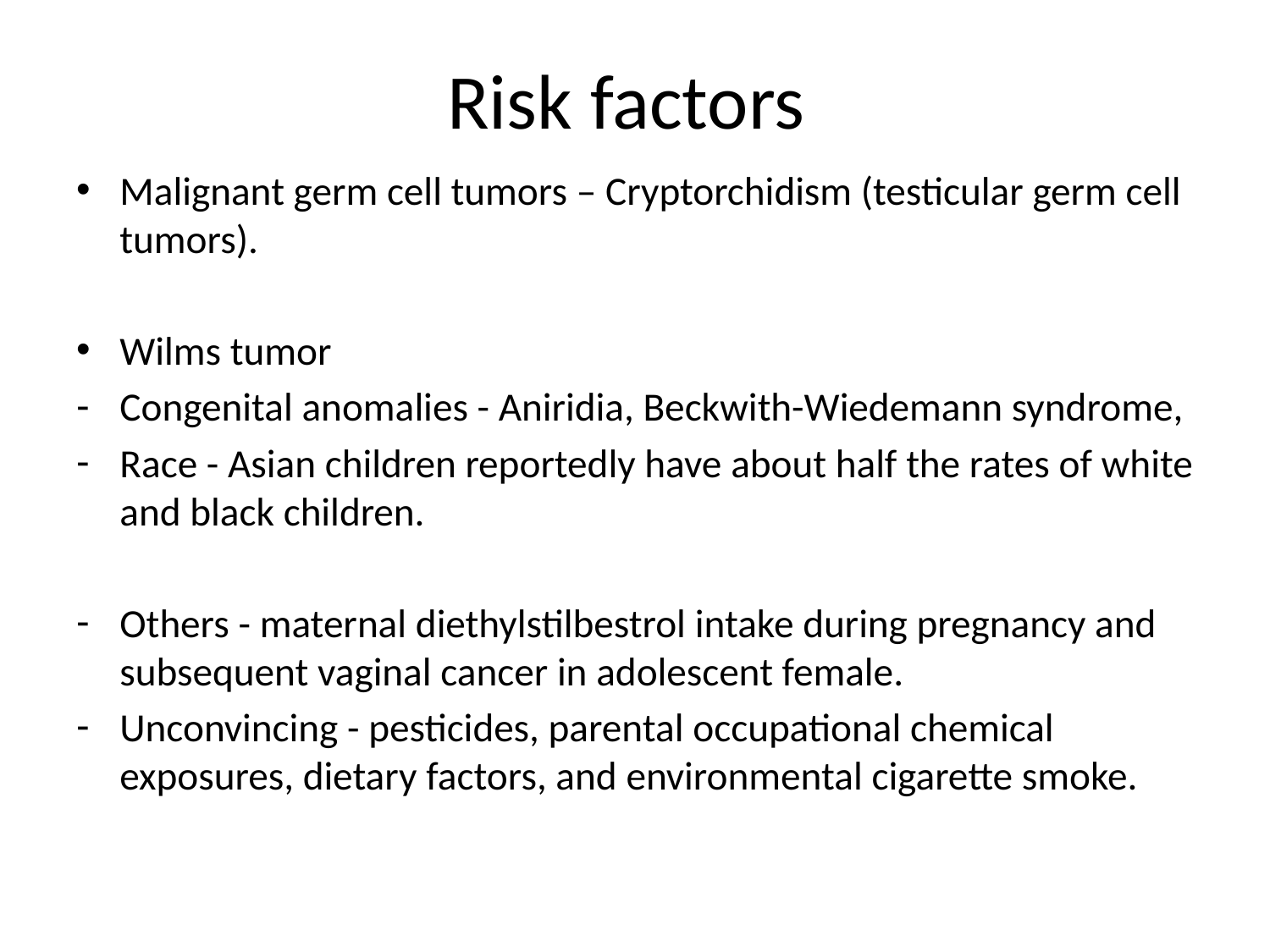

# Risk factors
Malignant germ cell tumors – Cryptorchidism (testicular germ cell tumors).

Wilms tumor
Congenital anomalies - Aniridia, Beckwith-Wiedemann syndrome,
Race - Asian children reportedly have about half the rates of white and black children.

Others - maternal diethylstilbestrol intake during pregnancy and subsequent vaginal cancer in adolescent female.
Unconvincing - pesticides, parental occupational chemical exposures, dietary factors, and environmental cigarette smoke.